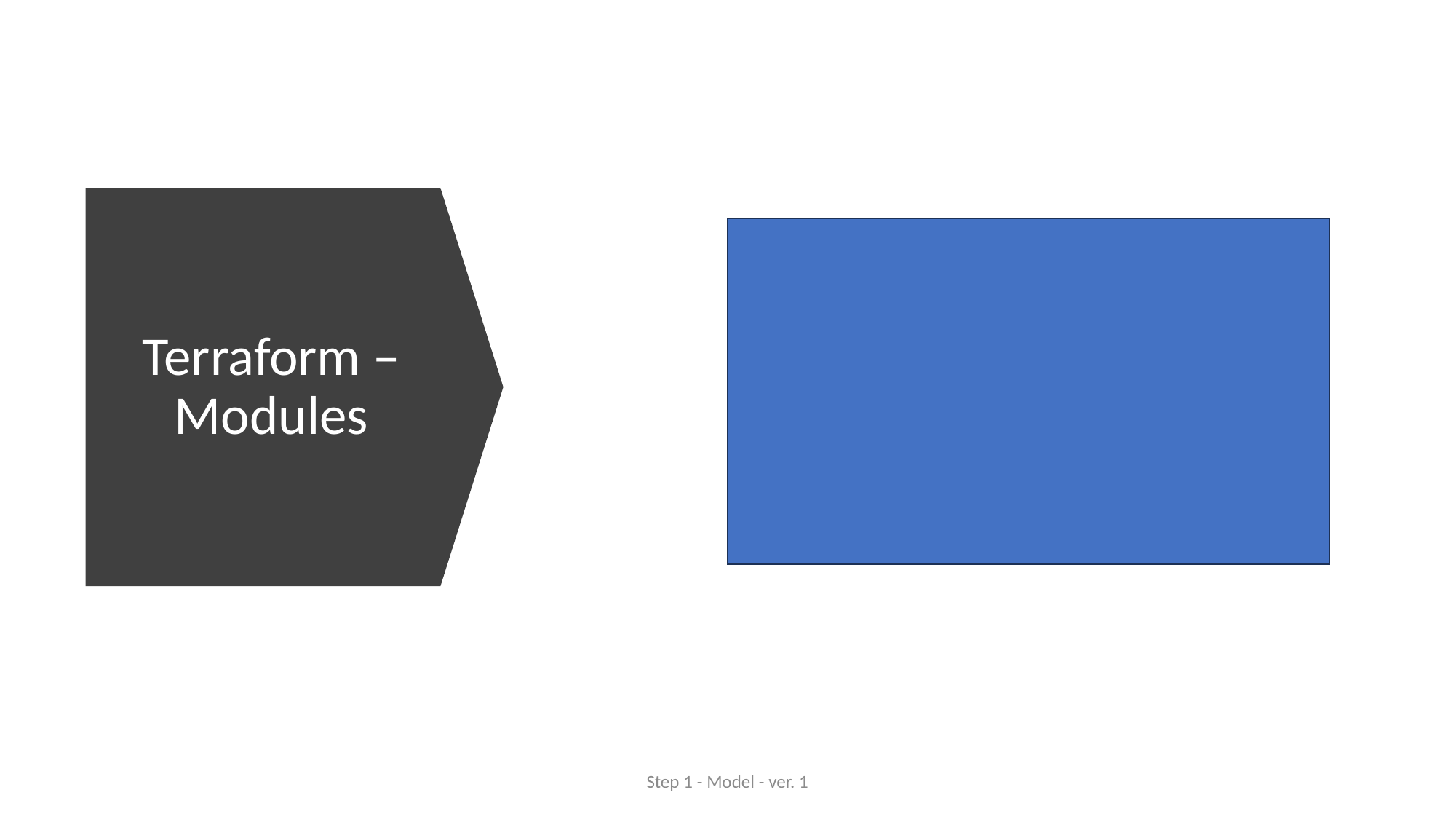

# Terraform – Modules
Step 1 - Model - ver. 1